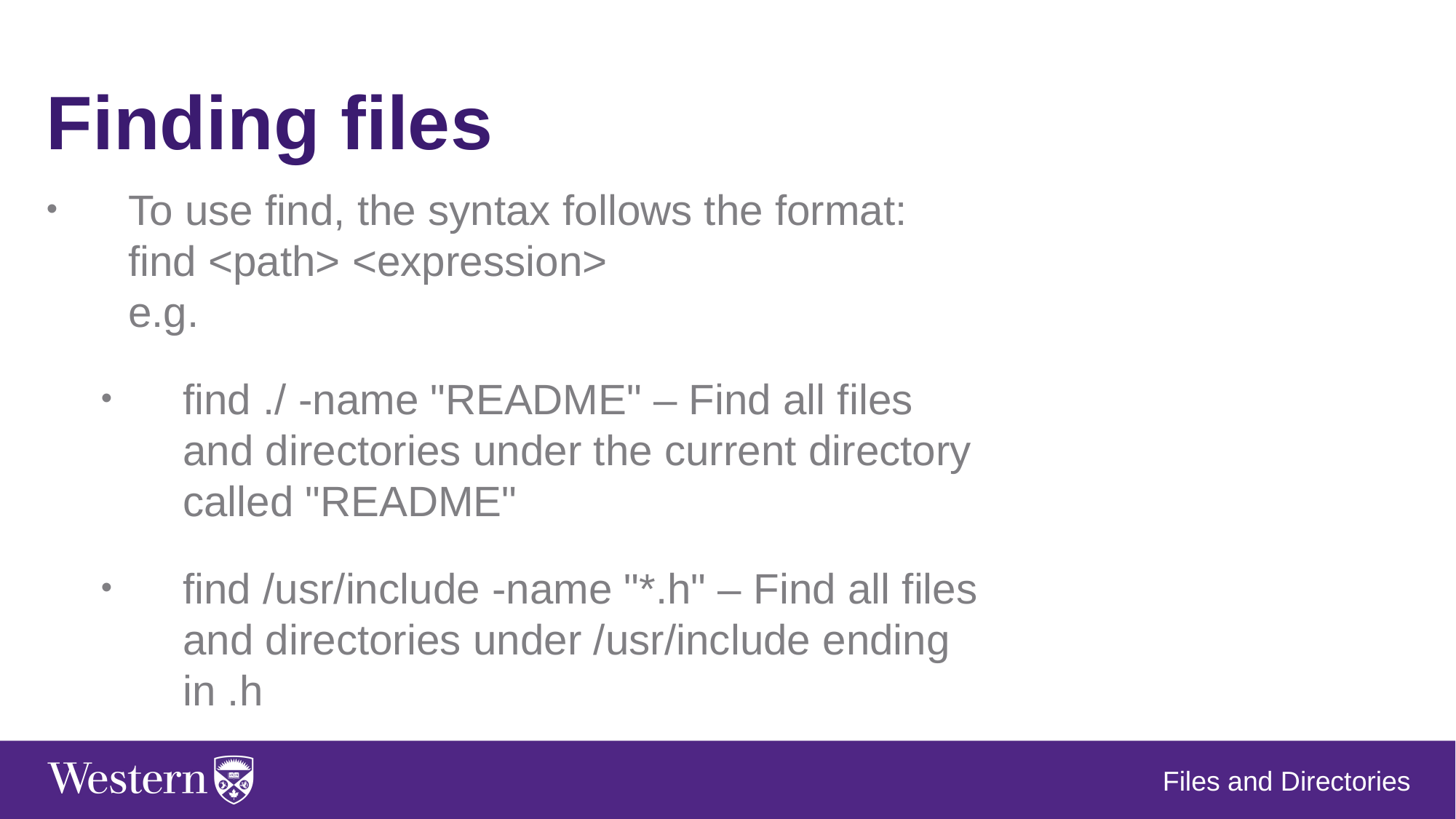

Finding files
To use find, the syntax follows the format:
find <path> <expression>
e.g.
find ./ -name "README" – Find all files and directories under the current directory called "README"
find /usr/include -name "*.h" – Find all files and directories under /usr/include ending in .h
Files and Directories